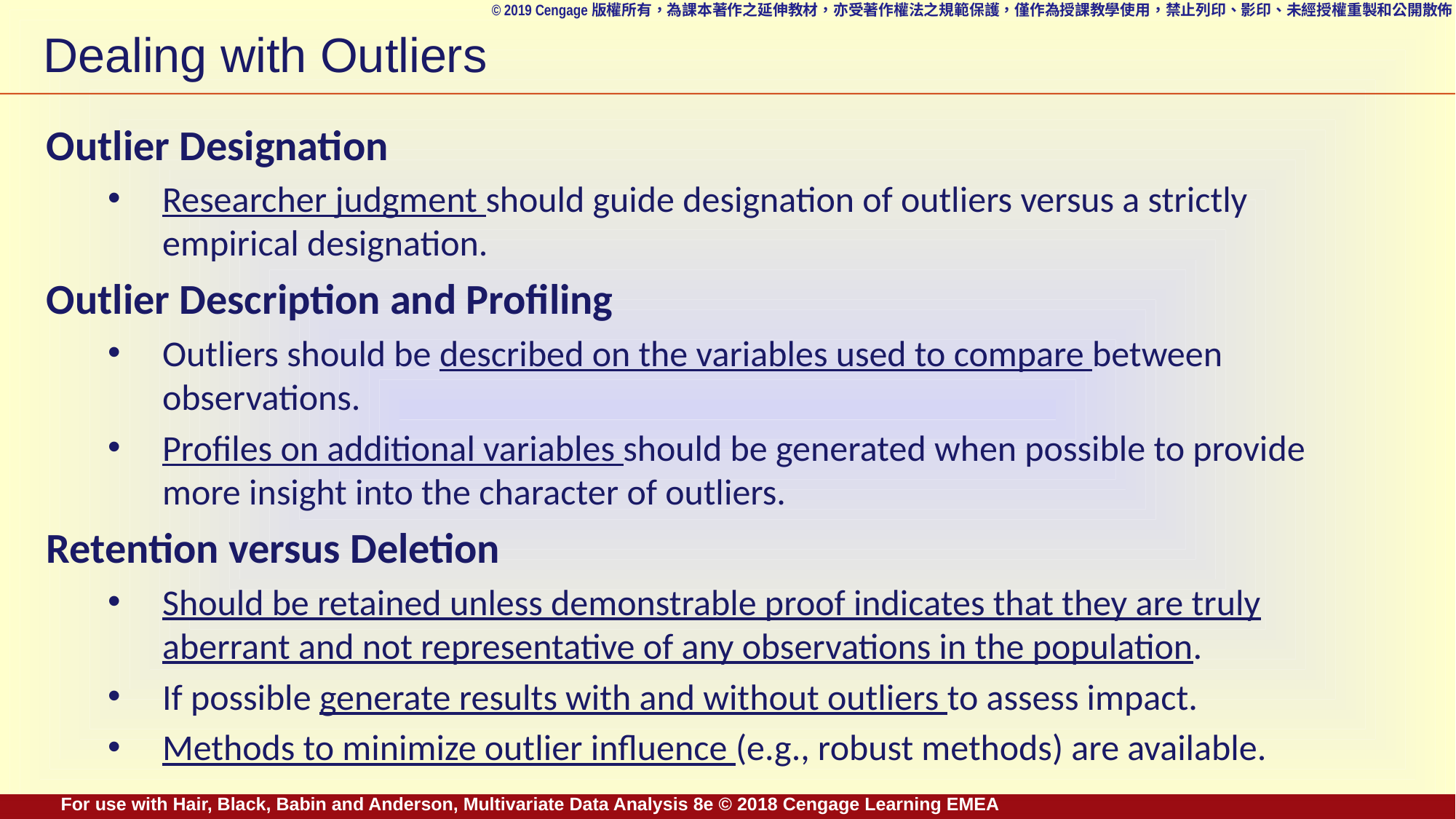

# Dealing with Outliers
Outlier Designation
Researcher judgment should guide designation of outliers versus a strictly empirical designation.
Outlier Description and Profiling
Outliers should be described on the variables used to compare between observations.
Profiles on additional variables should be generated when possible to provide more insight into the character of outliers.
Retention versus Deletion
Should be retained unless demonstrable proof indicates that they are truly aberrant and not representative of any observations in the population.
If possible generate results with and without outliers to assess impact.
Methods to minimize outlier influence (e.g., robust methods) are available.

For use with Hair, Black, Babin and Anderson, Multivariate Data Analysis 8e © 2018 Cengage Learning EMEA